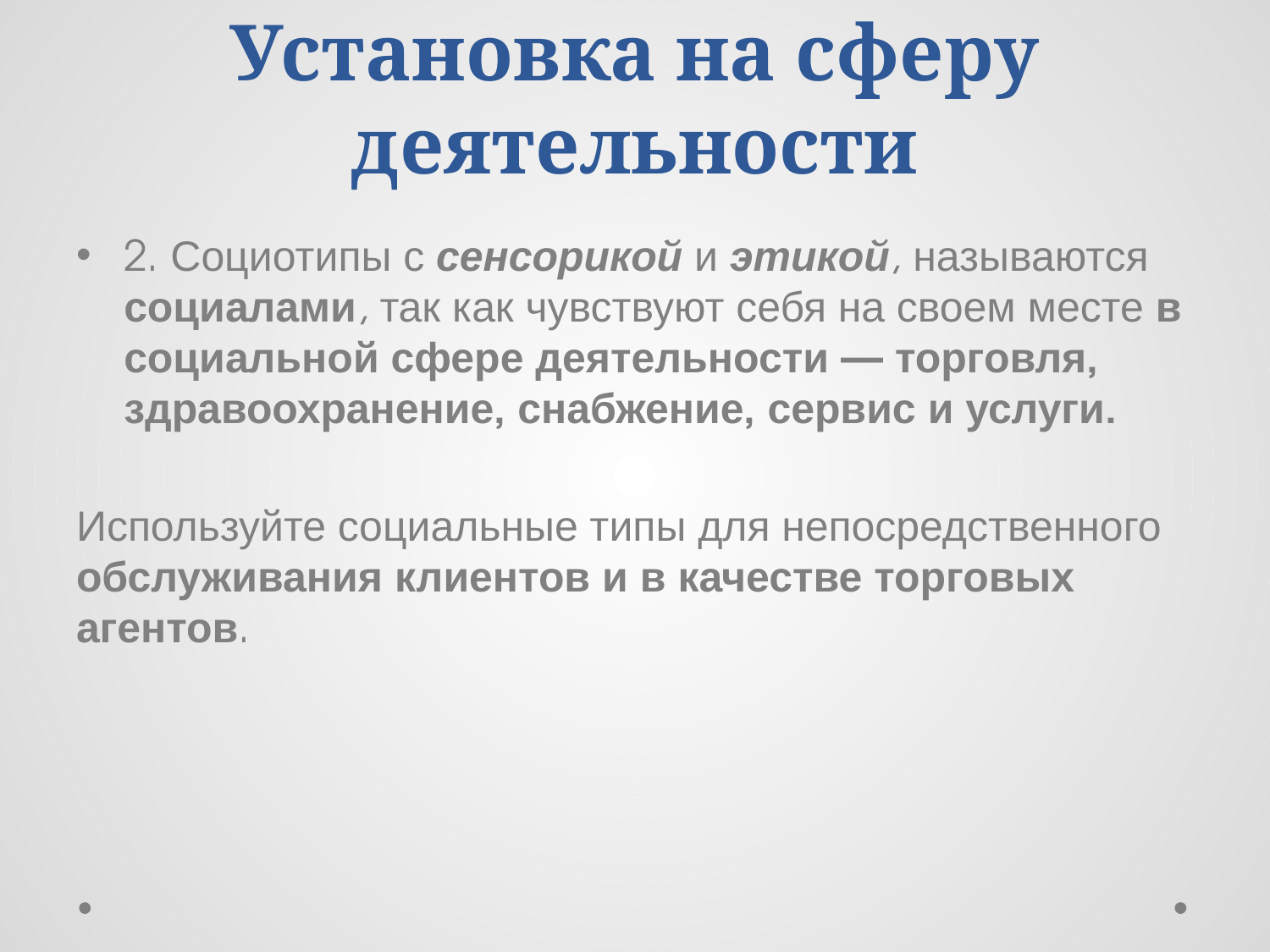

# Установка на сферу деятельности
2. Социотипы с сенсорикой и этикой, называются социалами, так как чувствуют себя на своем месте в социальной сфере деятельности — торговля, здравоохранение, снабжение, сервис и услуги.

Используйте социальные типы для непосредственного обслуживания клиентов и в качестве торговых агентов.